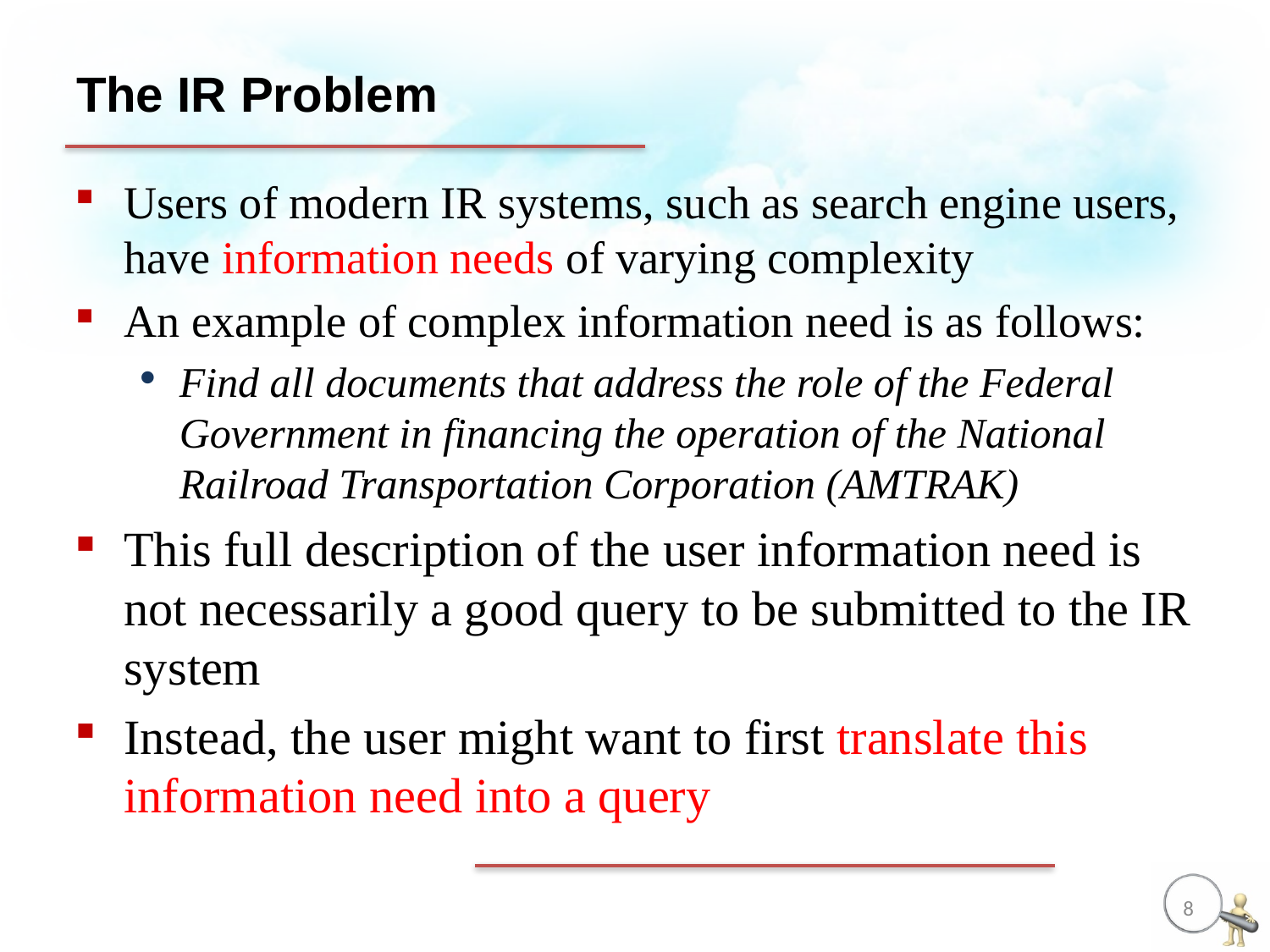

# The IR Problem
Users of modern IR systems, such as search engine users, have information needs of varying complexity
An example of complex information need is as follows:
Find all documents that address the role of the Federal Government in financing the operation of the National Railroad Transportation Corporation (AMTRAK)
This full description of the user information need is not necessarily a good query to be submitted to the IR system
Instead, the user might want to first translate this information need into a query
8